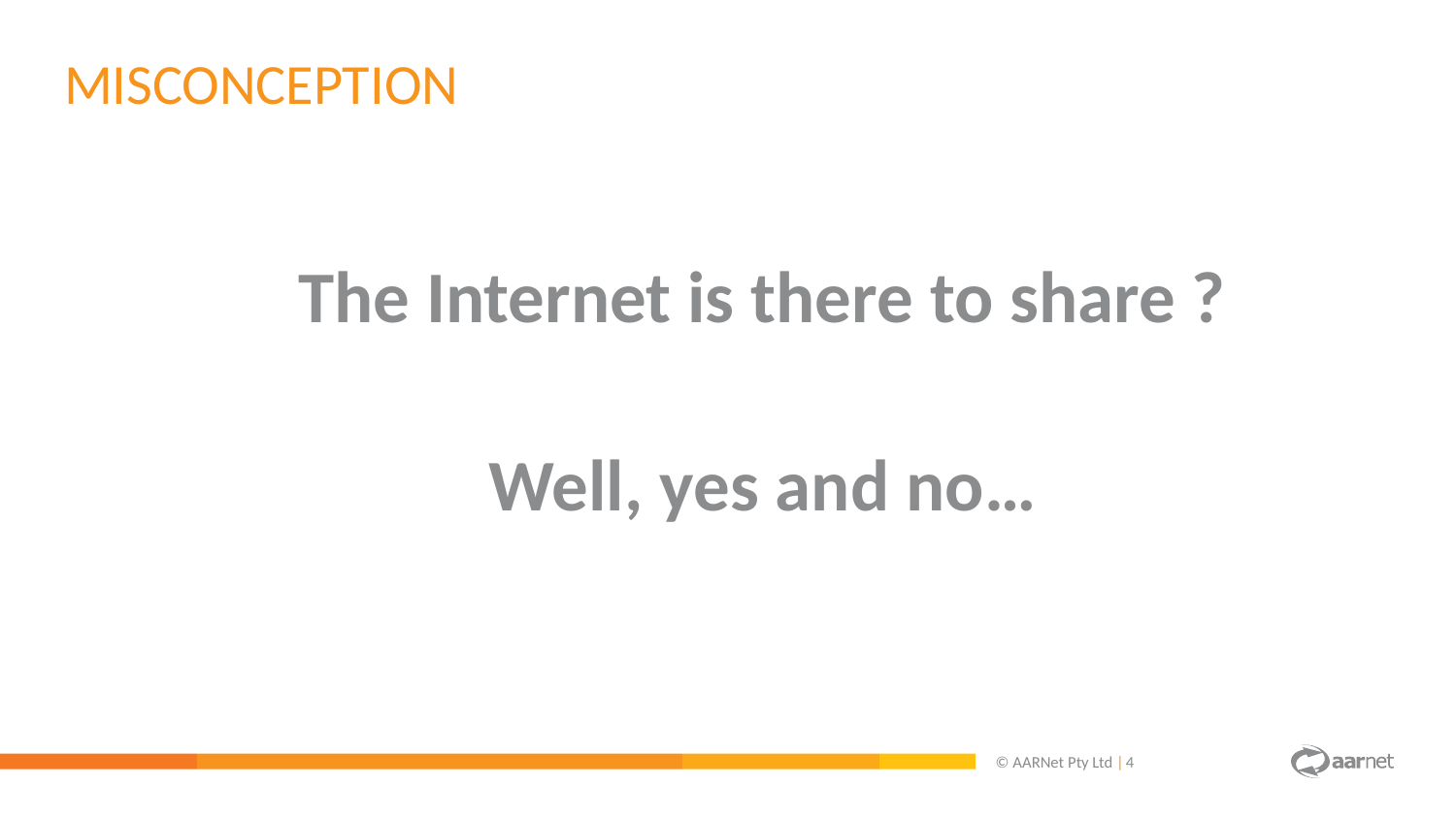

Misconception
The Internet is there to share ?

Well, yes and no…
© AARNet Pty Ltd |
4